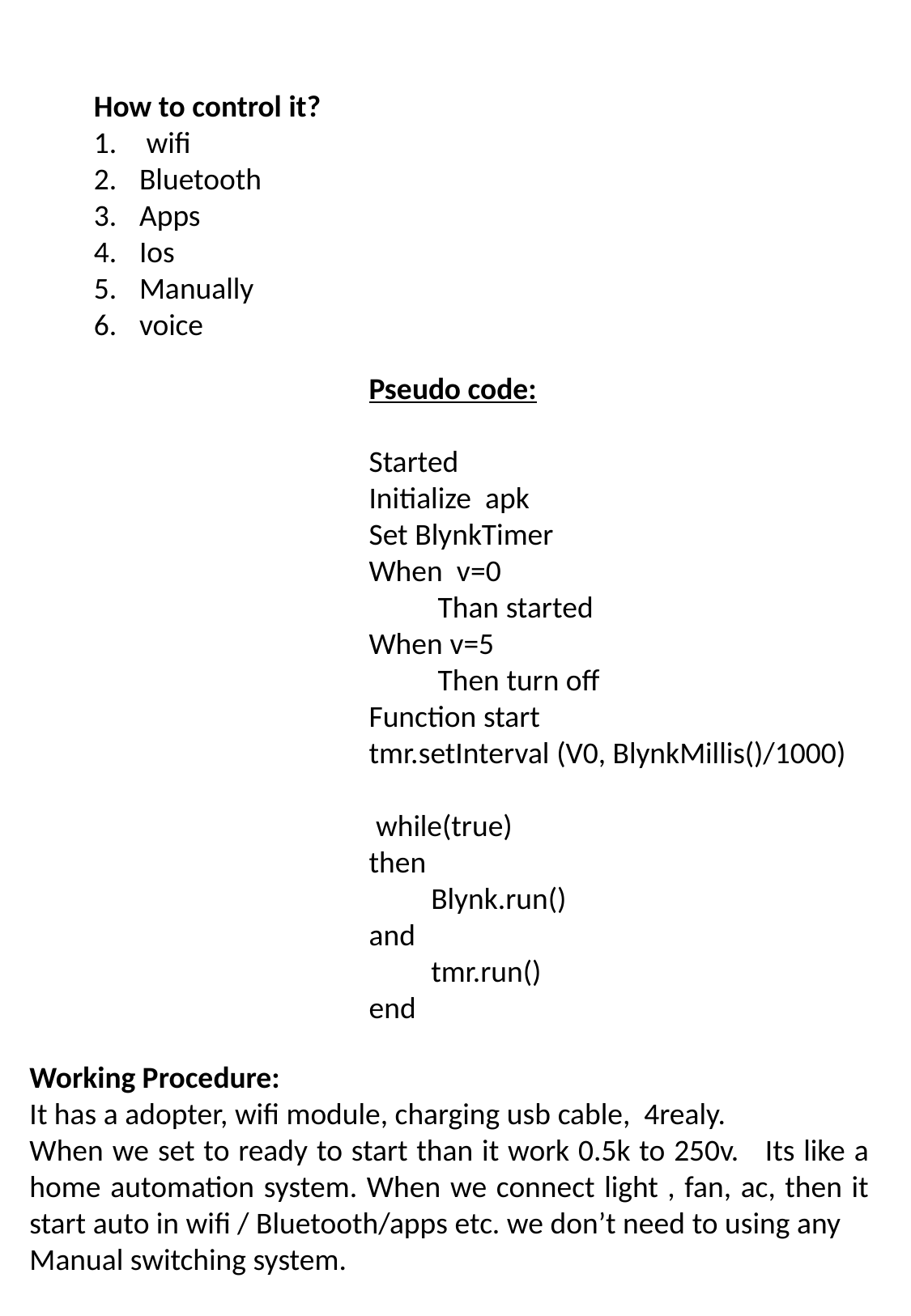

How to control it?
 wifi
Bluetooth
Apps
Ios
Manually
voice
Pseudo code:

Started
Initialize  apk
Set BlynkTimer
When  v=0
          Than started
When v=5
          Then turn off
Function start
tmr.setInterval (V0, BlynkMillis()/1000)

 while(true)
then
         Blynk.run()
and
         tmr.run()
end
Working Procedure:
It has a adopter, wifi module, charging usb cable,  4realy.
When we set to ready to start than it work 0.5k to 250v.   Its like a home automation system. When we connect light , fan, ac, then it start auto in wifi / Bluetooth/apps etc. we don’t need to using any
Manual switching system.